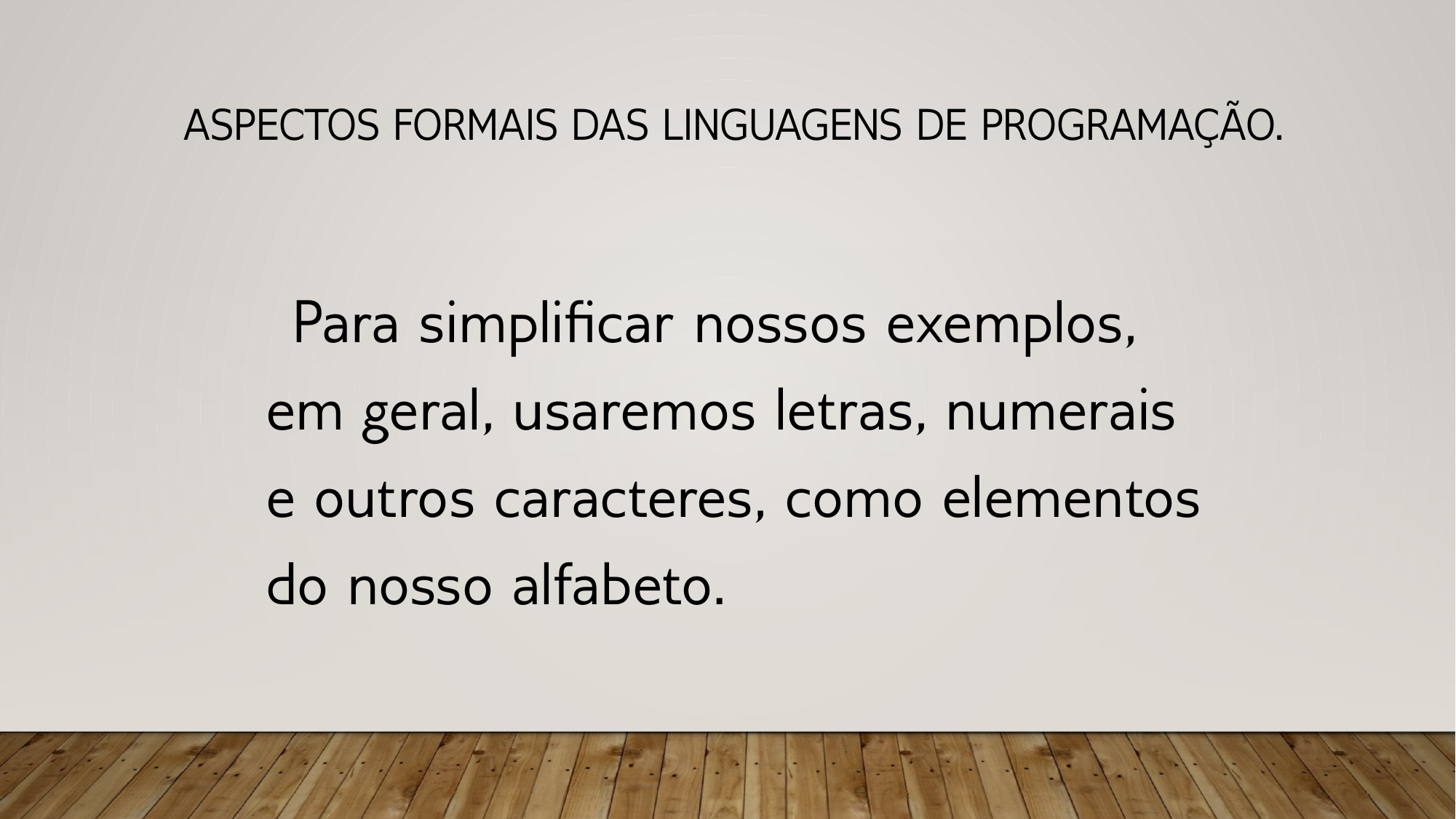

Aspectos formais das linguagens de programação.

   Para simplificar nossos exemplos, em geral, usaremos letras, numerais e outros caracteres, como elementos do nosso alfabeto.